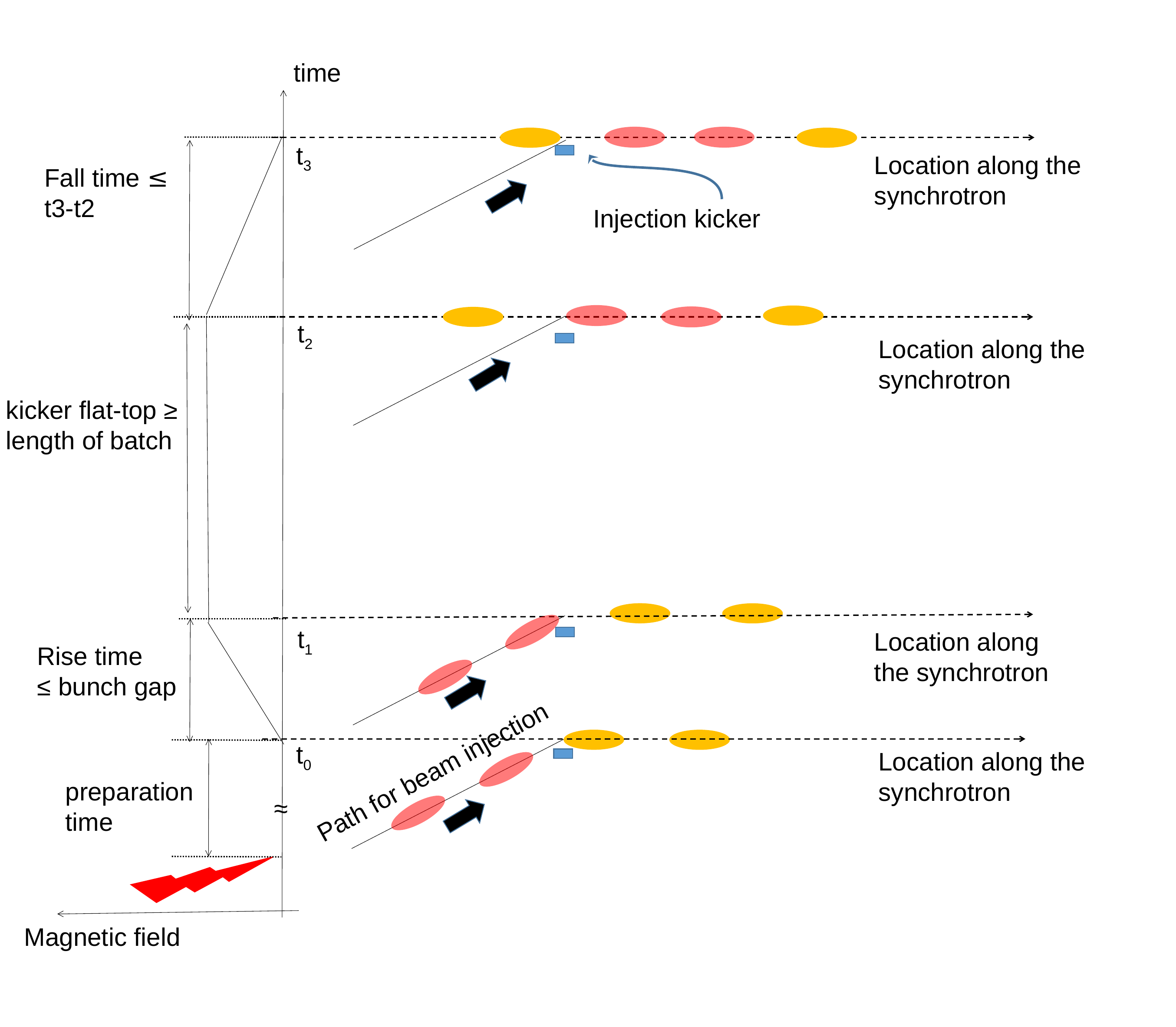

time

t3

Location along the synchrotron
Fall time ≤
t3-t2

Injection kicker

t2
Location along the synchrotron

kicker flat-top ≥
length of batch

t1

Location along the synchrotron

Rise time
≤ bunch gap

t0
Path for beam injection
Location along the synchrotron

preparation time
≈

Magnetic field